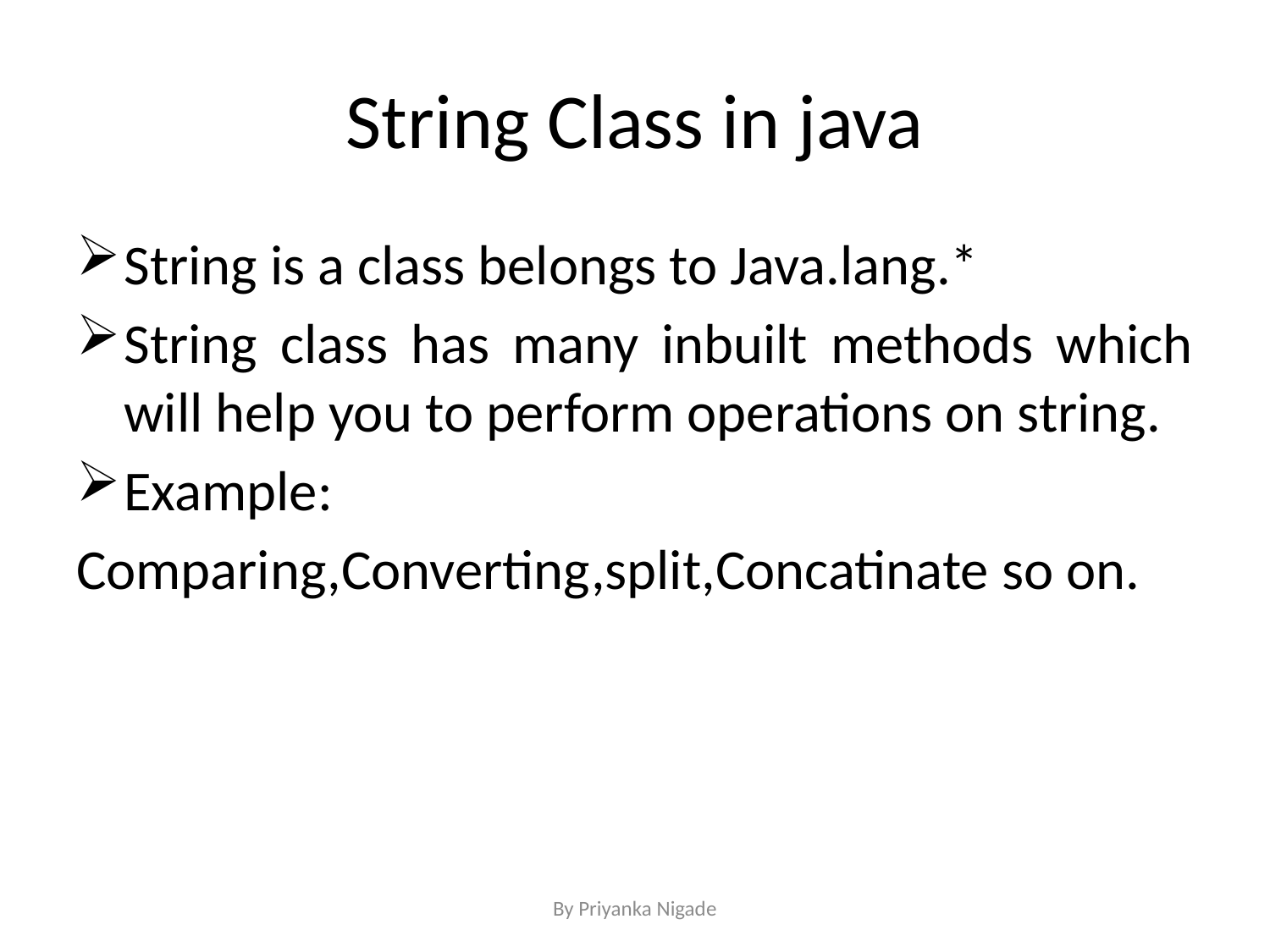

# String Class in java
String is a class belongs to Java.lang.*
String class has many inbuilt methods which will help you to perform operations on string.
Example:
Comparing,Converting,split,Concatinate so on.
By Priyanka Nigade